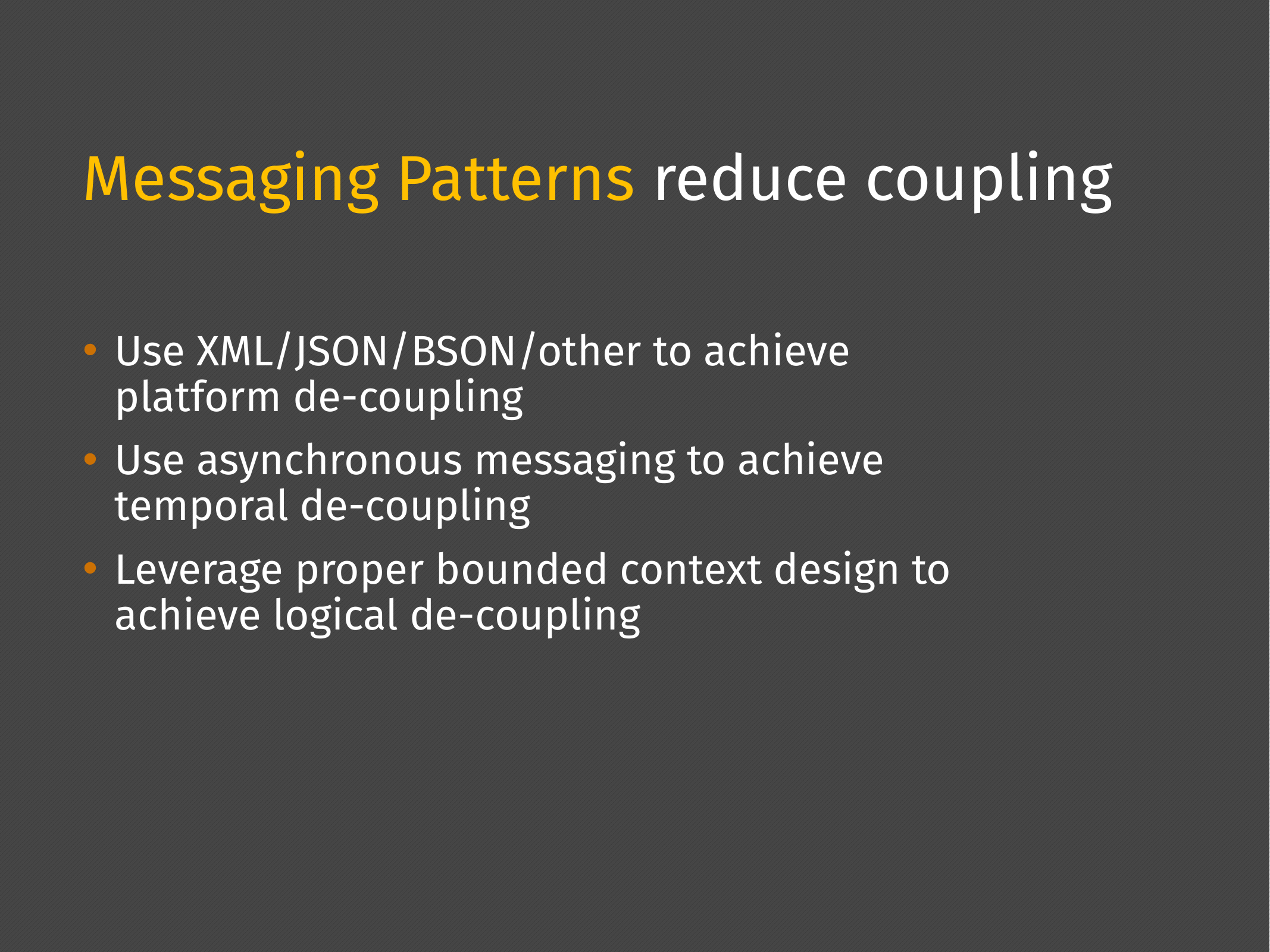

# Messaging Patterns reduce coupling
Use XML/JSON/BSON/other to achieve platform de-coupling
Use asynchronous messaging to achieve temporal de-coupling
Leverage proper bounded context design to achieve logical de-coupling